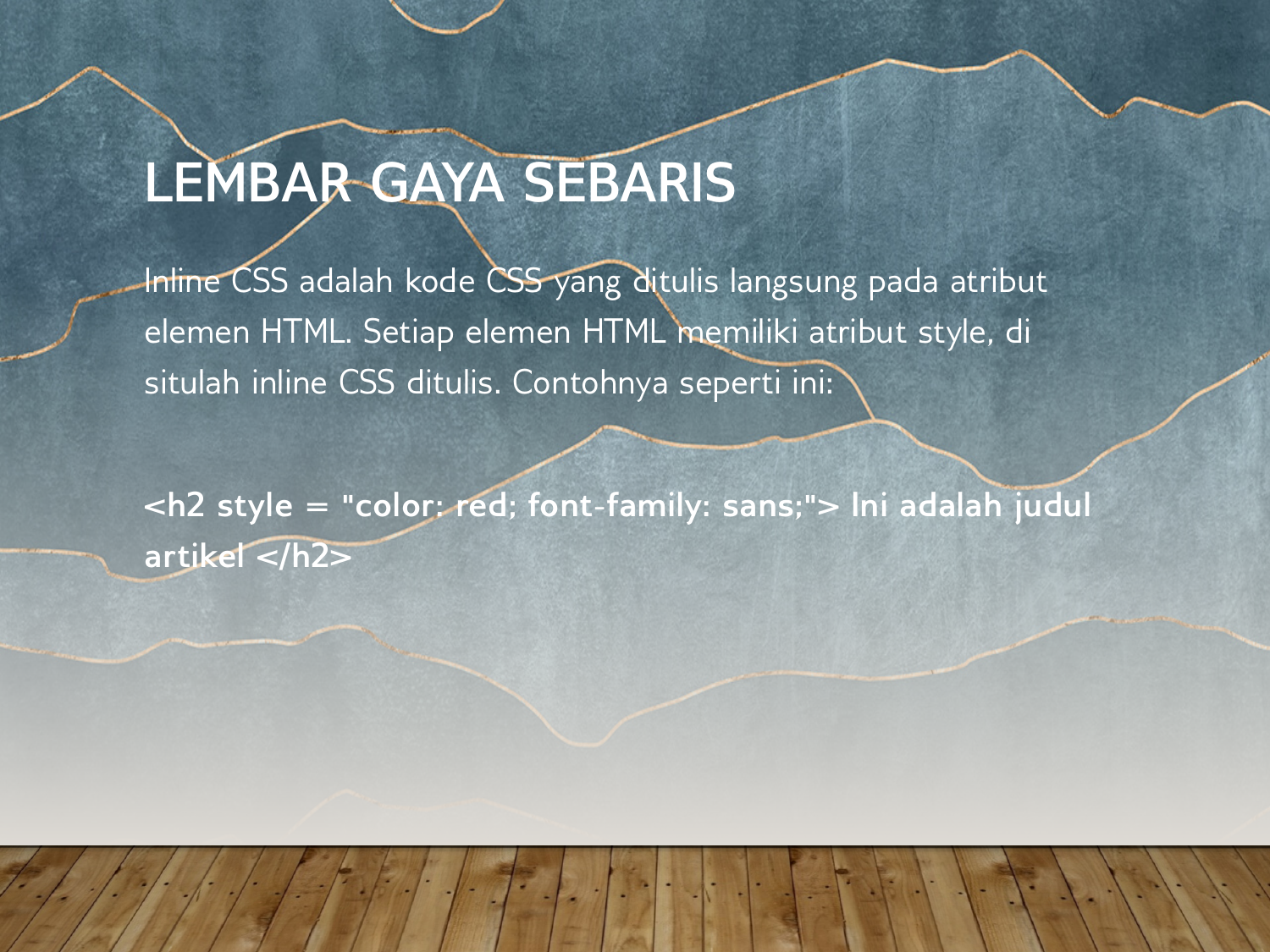

# Lembar Gaya Sebaris
Inline CSS adalah kode CSS yang ditulis langsung pada atribut elemen HTML. Setiap elemen HTML memiliki atribut style, di situlah inline CSS ditulis. Contohnya seperti ini:

<h2 style = "color: red; font-family: sans;"> Ini adalah judul artikel </h2>